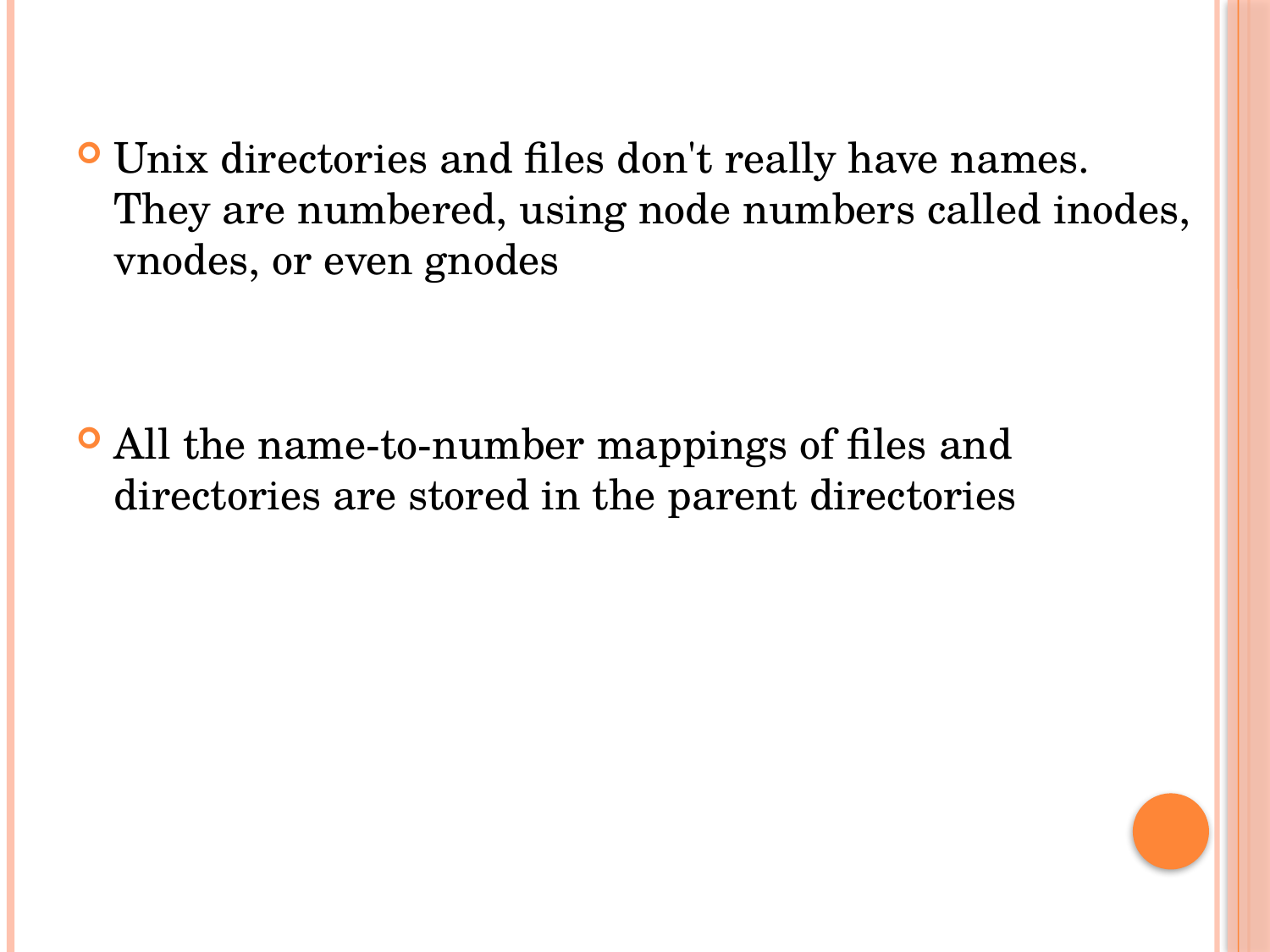

Unix directories and files don't really have names.  They are numbered, using node numbers called inodes, vnodes, or even gnodes

All the name-to-number mappings of files and directories are stored in the parent directories